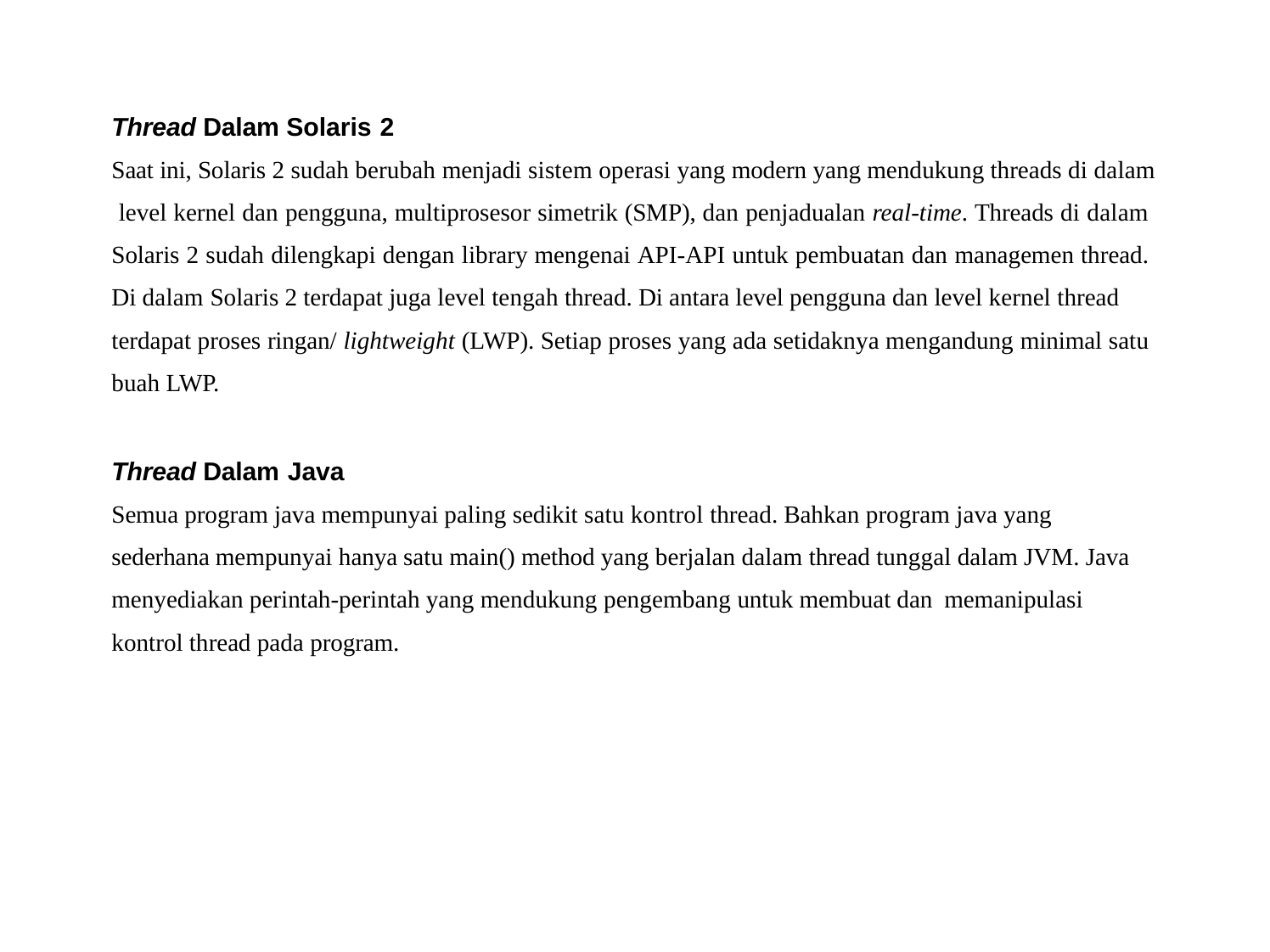

Thread Dalam Solaris 2
Saat ini, Solaris 2 sudah berubah menjadi sistem operasi yang modern yang mendukung threads di dalam  level kernel dan pengguna, multiprosesor simetrik (SMP), dan penjadualan real-time. Threads di dalam  Solaris 2 sudah dilengkapi dengan library mengenai API-API untuk pembuatan dan managemen thread.  Di dalam Solaris 2 terdapat juga level tengah thread. Di antara level pengguna dan level kernel thread
terdapat proses ringan/ lightweight (LWP). Setiap proses yang ada setidaknya mengandung minimal satu  buah LWP.

Thread Dalam Java
Semua program java mempunyai paling sedikit satu kontrol thread. Bahkan program java yang  sederhana mempunyai hanya satu main() method yang berjalan dalam thread tunggal dalam JVM. Java  menyediakan perintah-perintah yang mendukung pengembang untuk membuat dan memanipulasi
kontrol thread pada program.